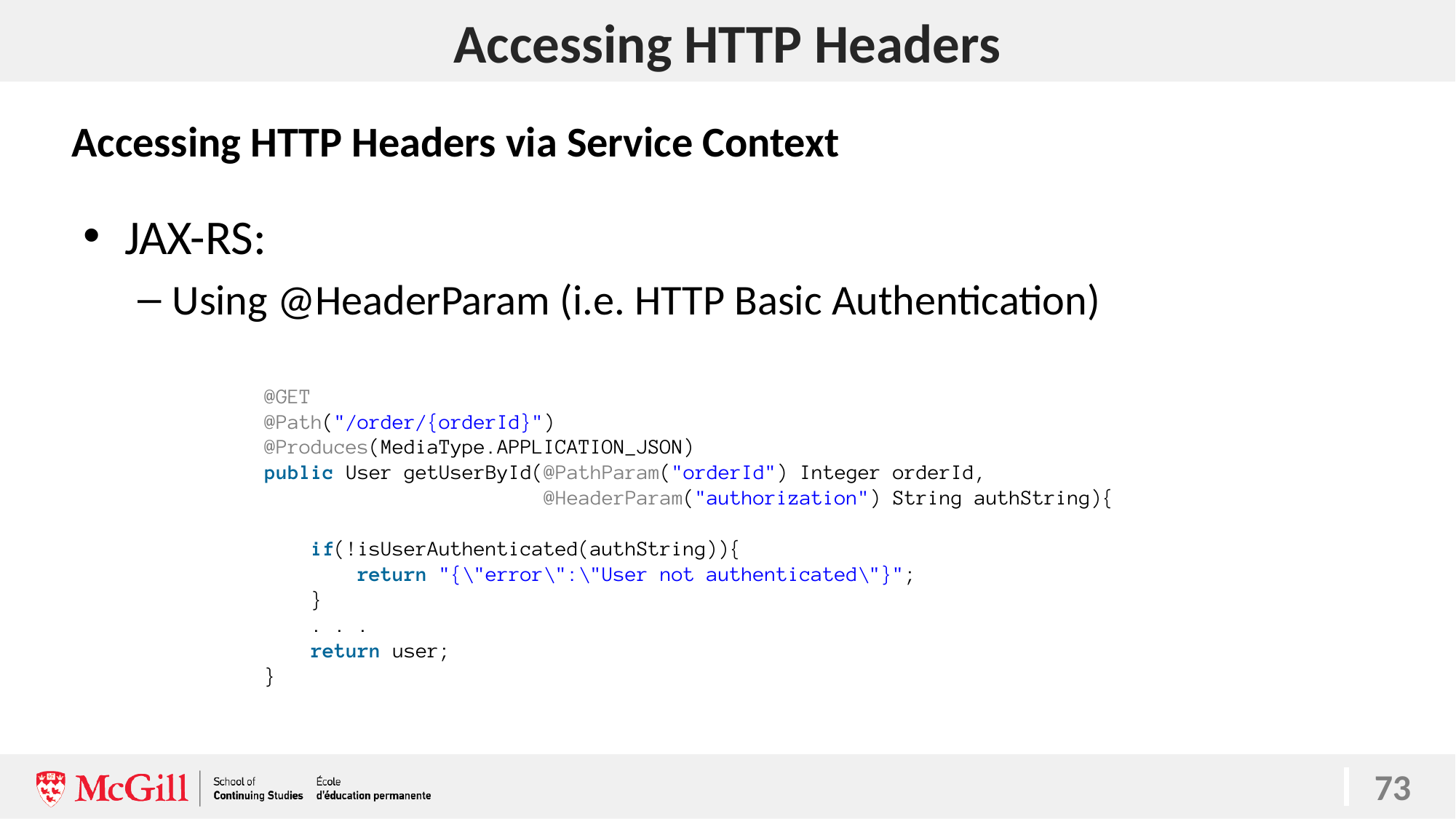

# Accessing HTTP Headers
Accessing HTTP Headers via Service Context
JAX-RS:
Using @HeaderParam (i.e. HTTP Basic Authentication)

    @GET
    @Path("/order/{orderId}")
    @Produces(MediaType.APPLICATION_JSON)
    public User getUserById(@PathParam("orderId") Integer orderId,
                            @HeaderParam("authorization") String authString){

        if(!isUserAuthenticated(authString)){
            return "{\"error\":\"User not authenticated\"}";
        }
        . . .
        return user;
    }